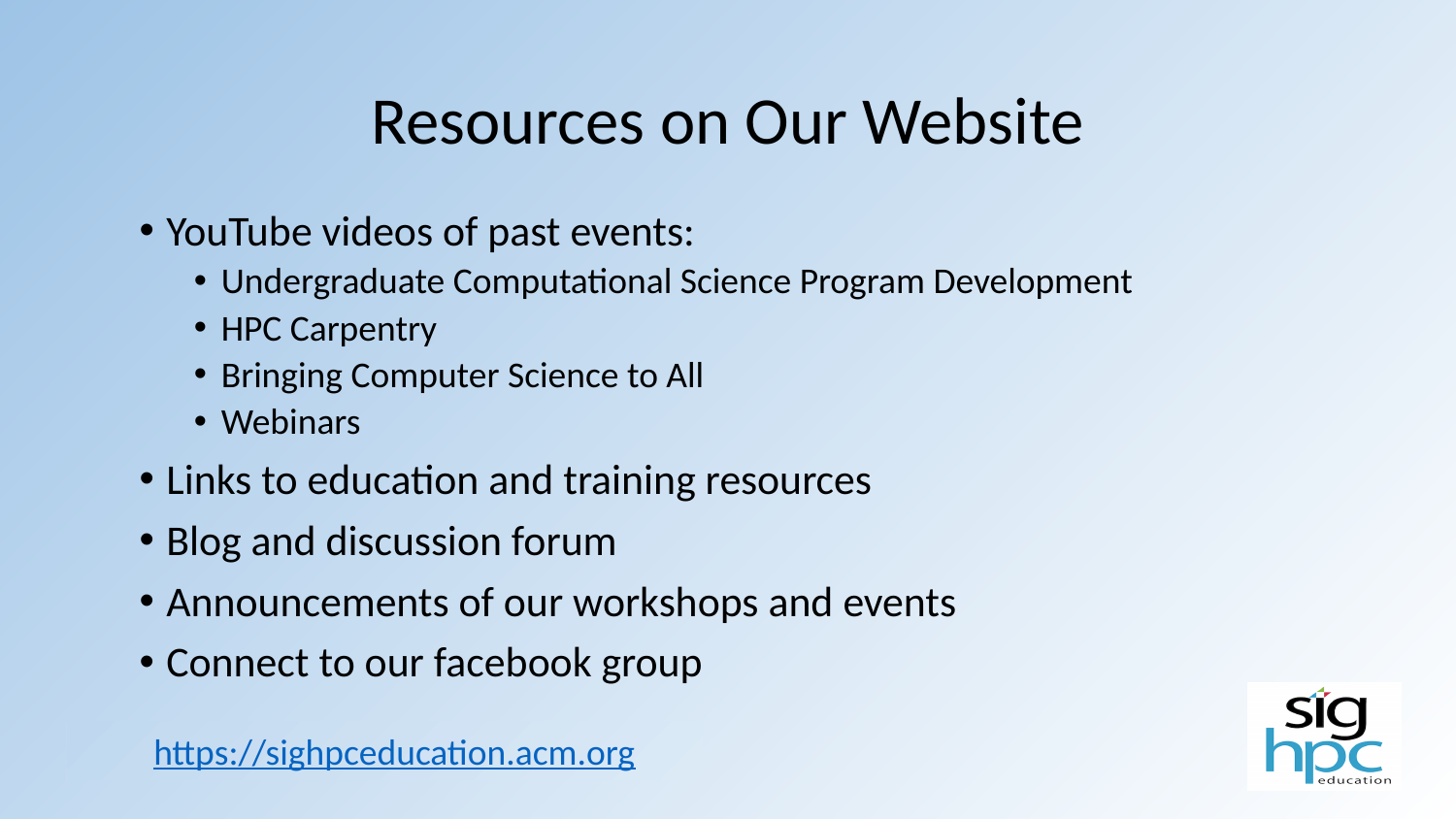

# Resources on Our Website
YouTube videos of past events:
Undergraduate Computational Science Program Development
HPC Carpentry
Bringing Computer Science to All
Webinars
Links to education and training resources
Blog and discussion forum
Announcements of our workshops and events
Connect to our facebook group

https://sighpceducation.acm.org